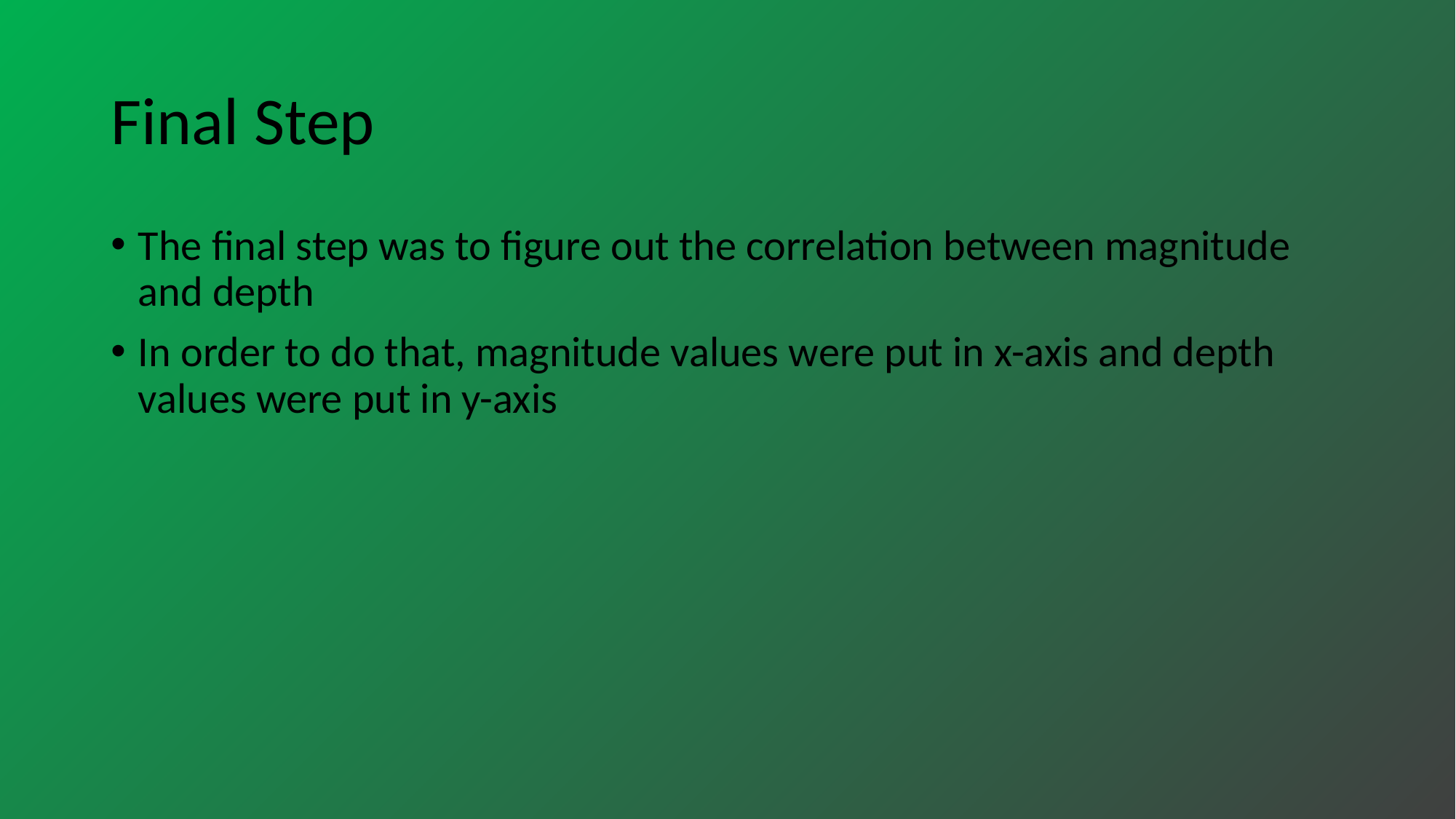

# Final Step
The final step was to figure out the correlation between magnitude and depth
In order to do that, magnitude values were put in x-axis and depth values were put in y-axis